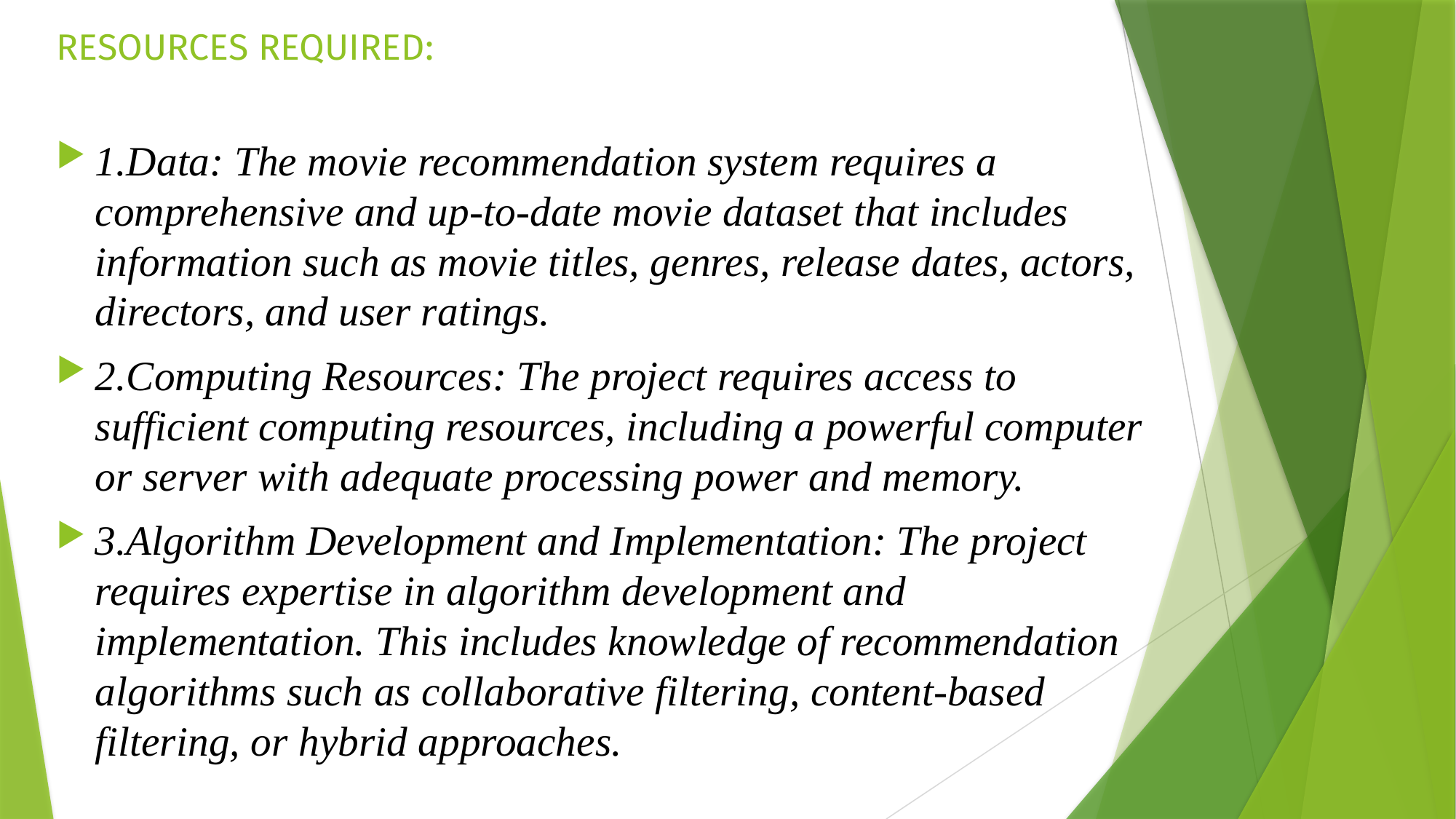

# RESOURCES REQUIRED:
1.Data: The movie recommendation system requires a comprehensive and up-to-date movie dataset that includes information such as movie titles, genres, release dates, actors, directors, and user ratings.
2.Computing Resources: The project requires access to sufficient computing resources, including a powerful computer or server with adequate processing power and memory.
3.Algorithm Development and Implementation: The project requires expertise in algorithm development and implementation. This includes knowledge of recommendation algorithms such as collaborative filtering, content-based filtering, or hybrid approaches.